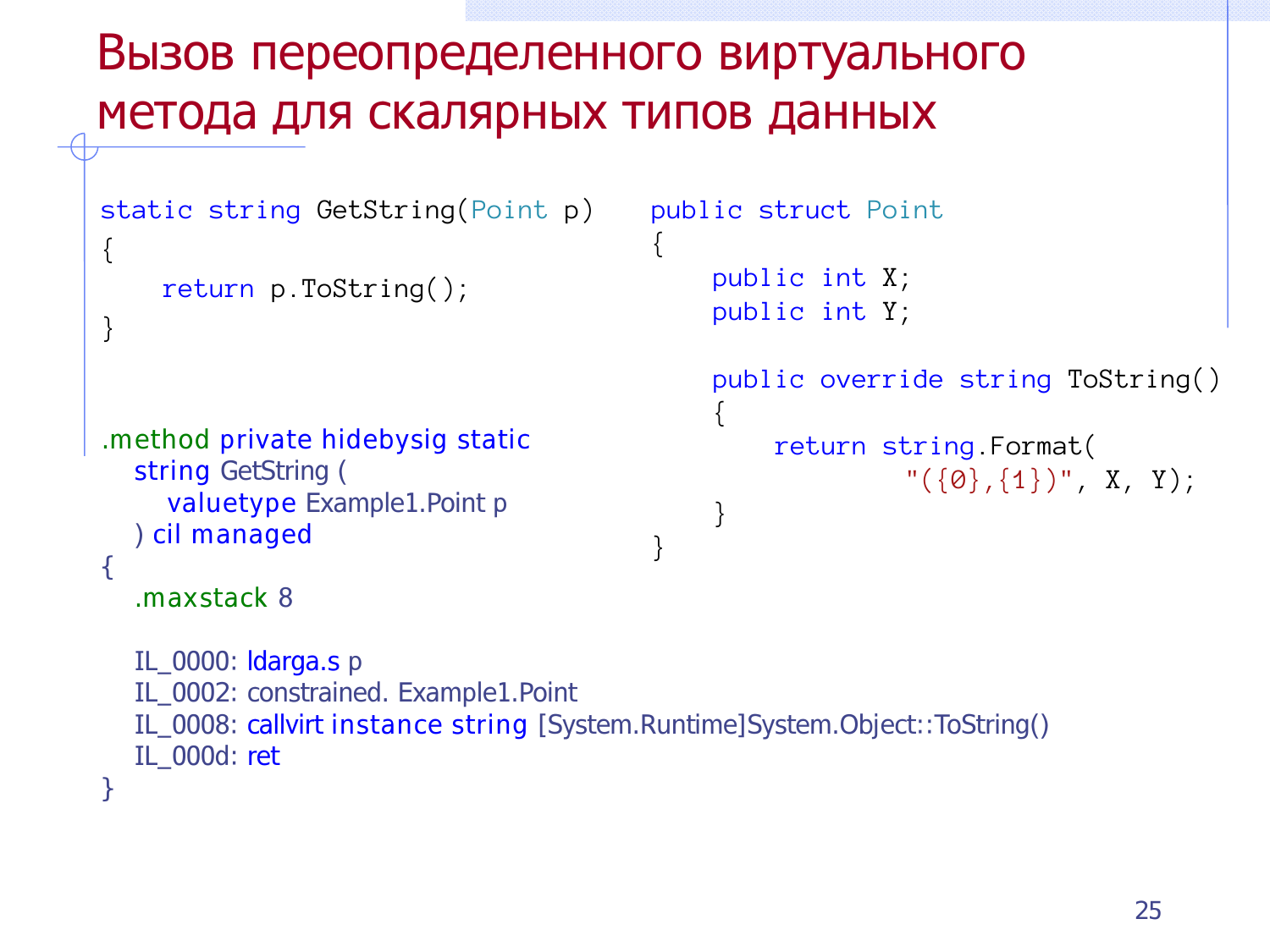

# Вызов переопределенного виртуального метода для скалярных типов данных
static string GetString(Point p)
{
    return p.ToString();
}
public struct Point
{
    public int X;
    public int Y;

    public override string ToString()
    {
        return string.Format(
		"({0},{1})", X, Y);
    }
}
.method private hidebysig static 
    string GetString (
        valuetype Example1.Point p
    ) cil managed 
{
    .maxstack 8
    IL_0000: ldarga.s p
    IL_0002: constrained. Example1.Point
    IL_0008: callvirt instance string [System.Runtime]System.Object::ToString()
    IL_000d: ret
}
25